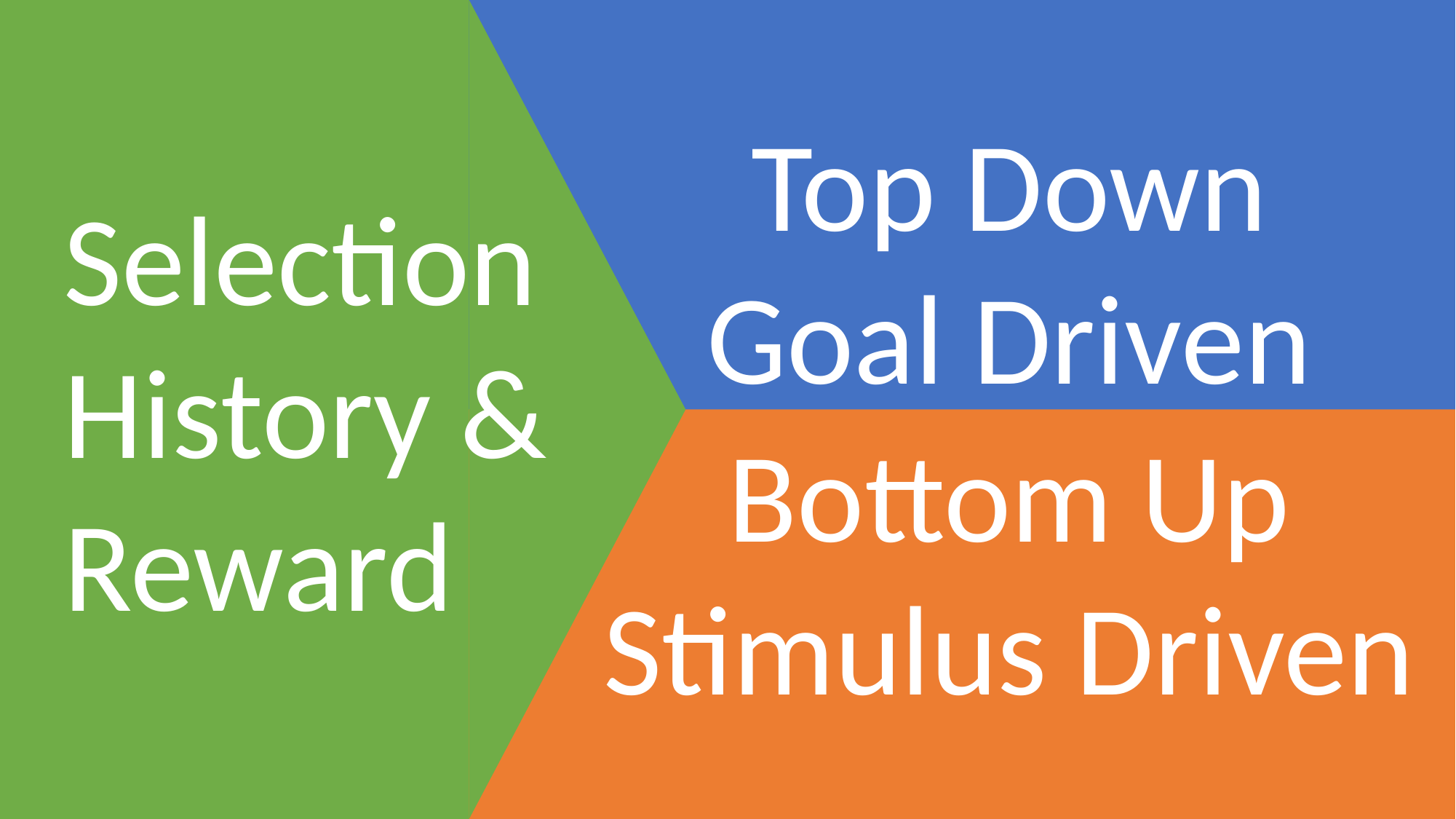

Selection History &
Reward
Top Down
Goal Driven

Bottom Up
Stimulus Driven